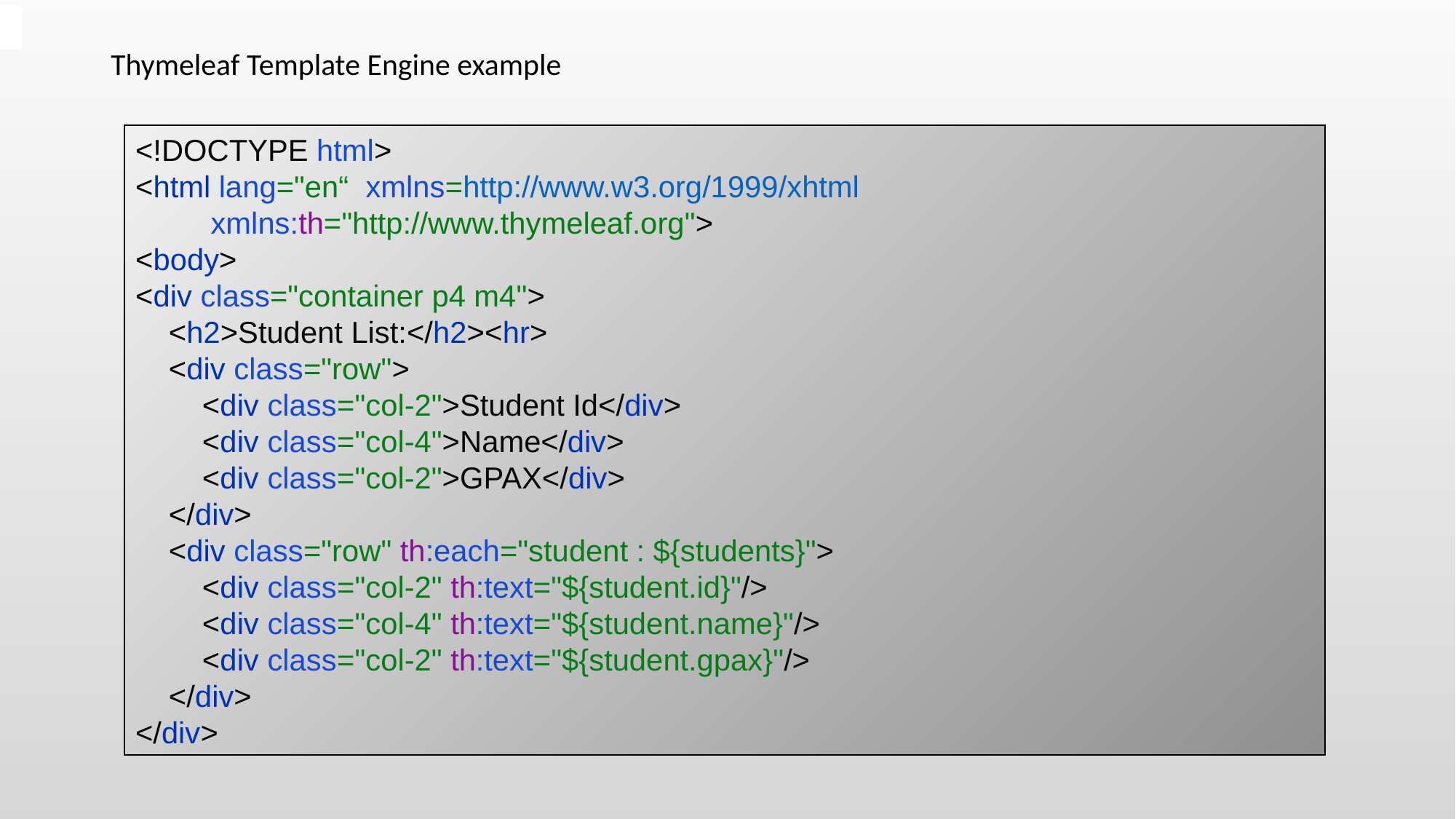

# Thymeleaf Template Engine example
<!DOCTYPE html>
<html lang="en“  xmlns=http://www.w3.org/1999/xhtml
         xmlns:th="http://www.thymeleaf.org">
<body>
<div class="container p4 m4">
    <h2>Student List:</h2><hr>
    <div class="row">
        <div class="col-2">Student Id</div>
        <div class="col-4">Name</div>
        <div class="col-2">GPAX</div>
    </div>
    <div class="row" th:each="student : ${students}">
        <div class="col-2" th:text="${student.id}"/>
        <div class="col-4" th:text="${student.name}"/>
        <div class="col-2" th:text="${student.gpax}"/>
    </div>
</div>